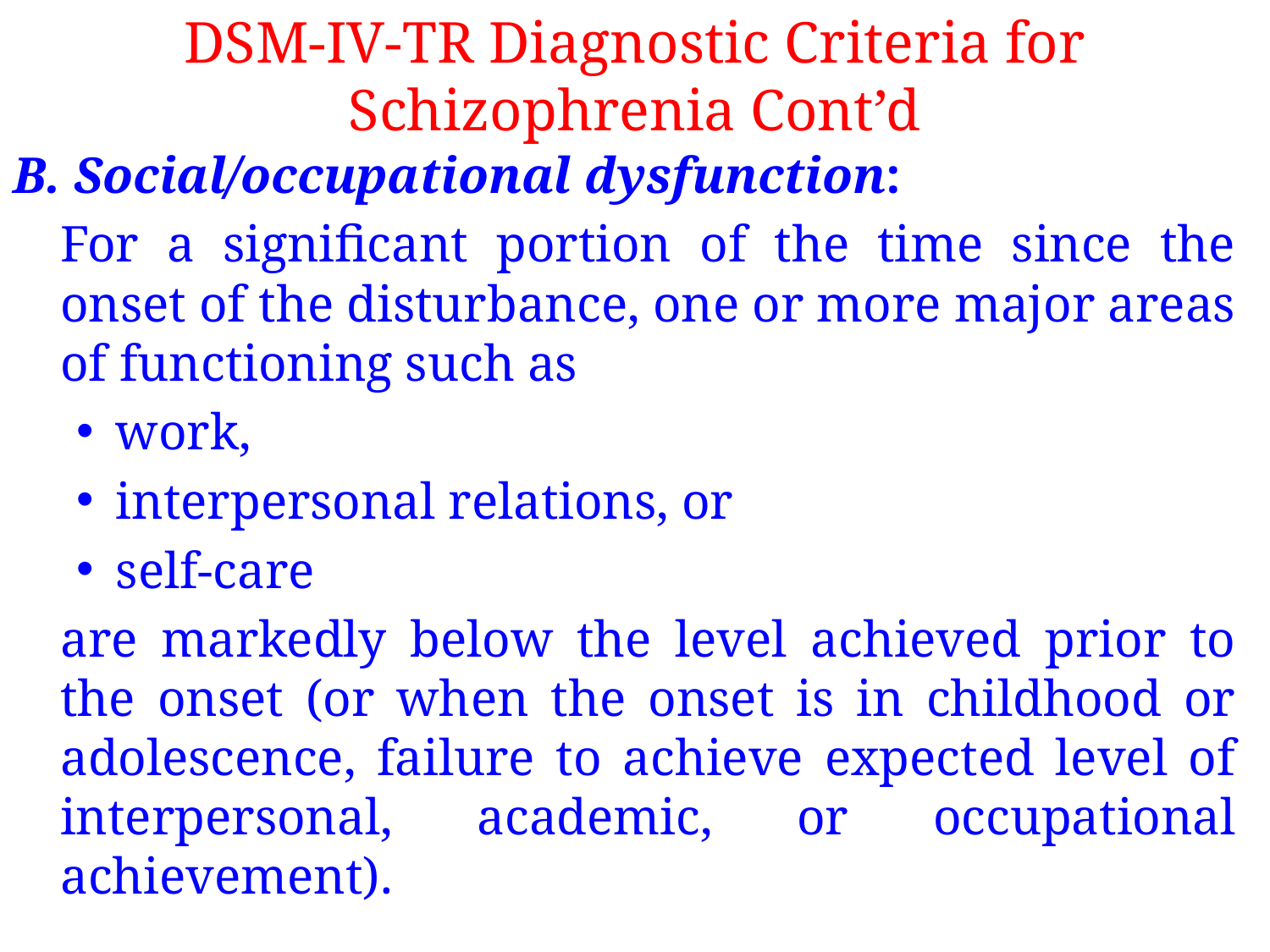

# DSM-IV-TR Diagnostic Criteria for Schizophrenia Cont’d
B. Social/occupational dysfunction:
	For a significant portion of the time since the onset of the disturbance, one or more major areas of functioning such as
work,
interpersonal relations, or
self-care
	are markedly below the level achieved prior to the onset (or when the onset is in childhood or adolescence, failure to achieve expected level of interpersonal, academic, or occupational achievement).